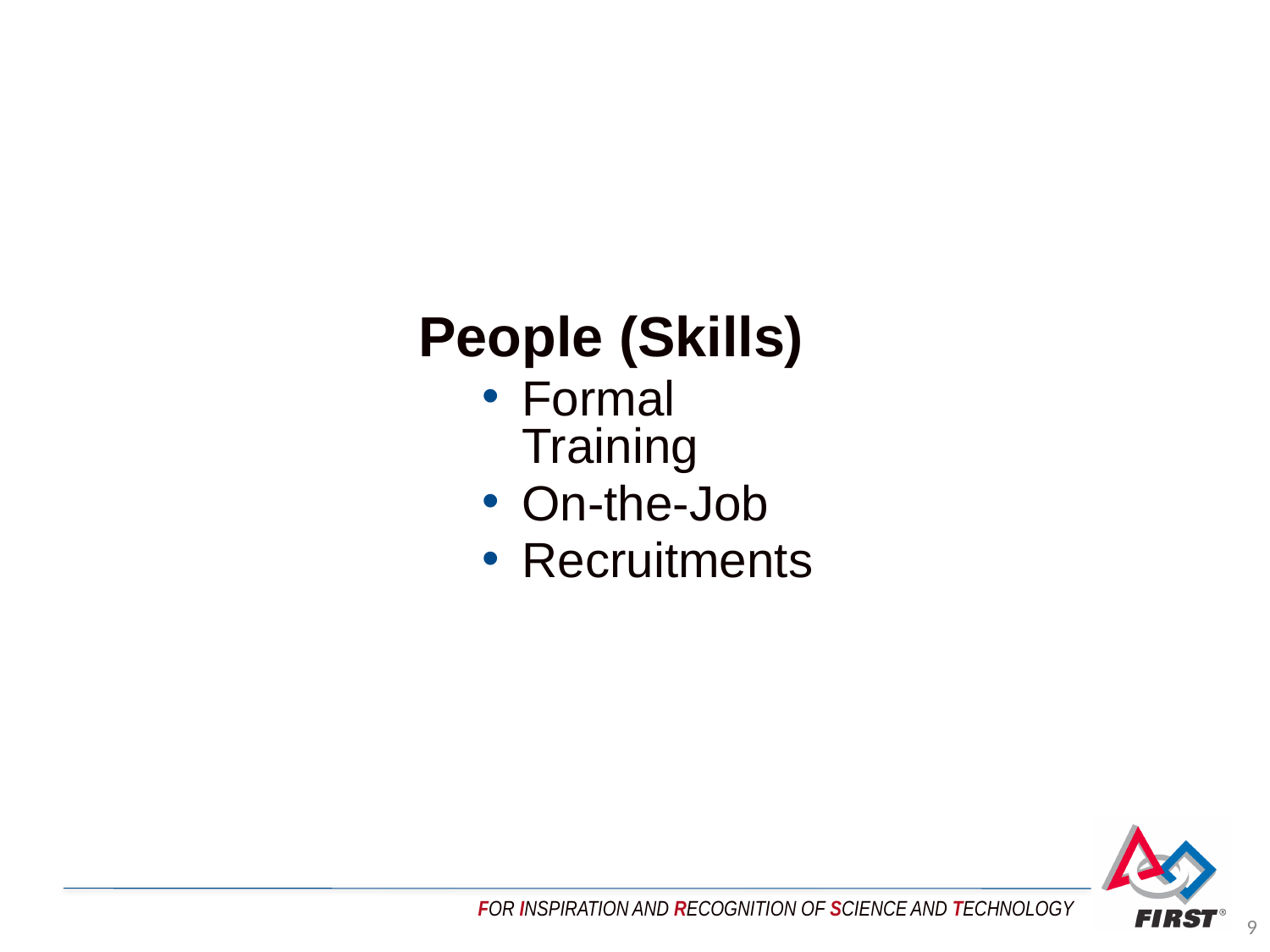

People (Skills)
Formal Training
On-the-Job
Recruitments

9